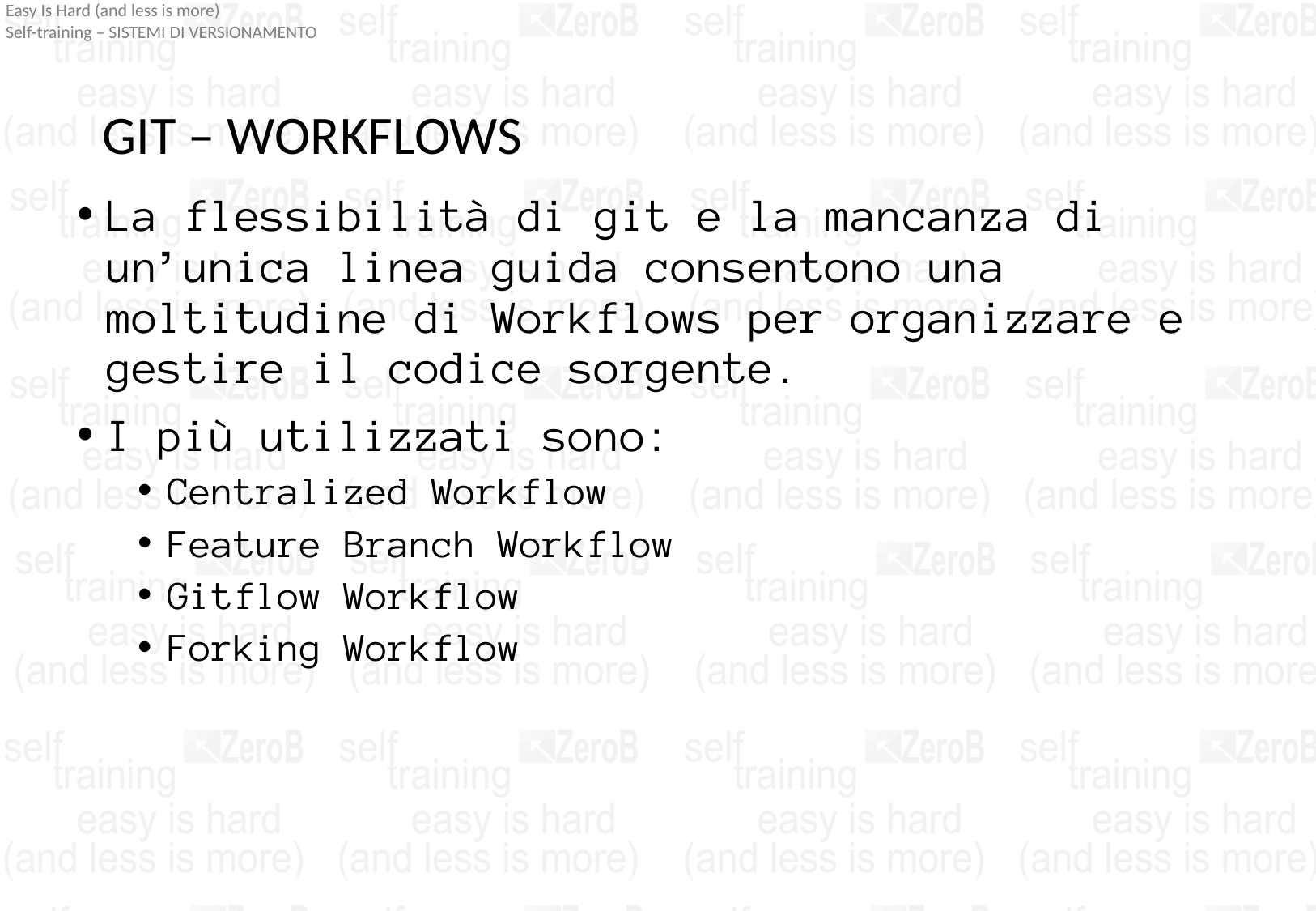

# GIT – WORKFLOWS
La flessibilità di git e la mancanza di un’unica linea guida consentono una moltitudine di Workflows per organizzare e gestire il codice sorgente.
I più utilizzati sono:
Centralized Workflow
Feature Branch Workflow
Gitflow Workflow
Forking Workflow